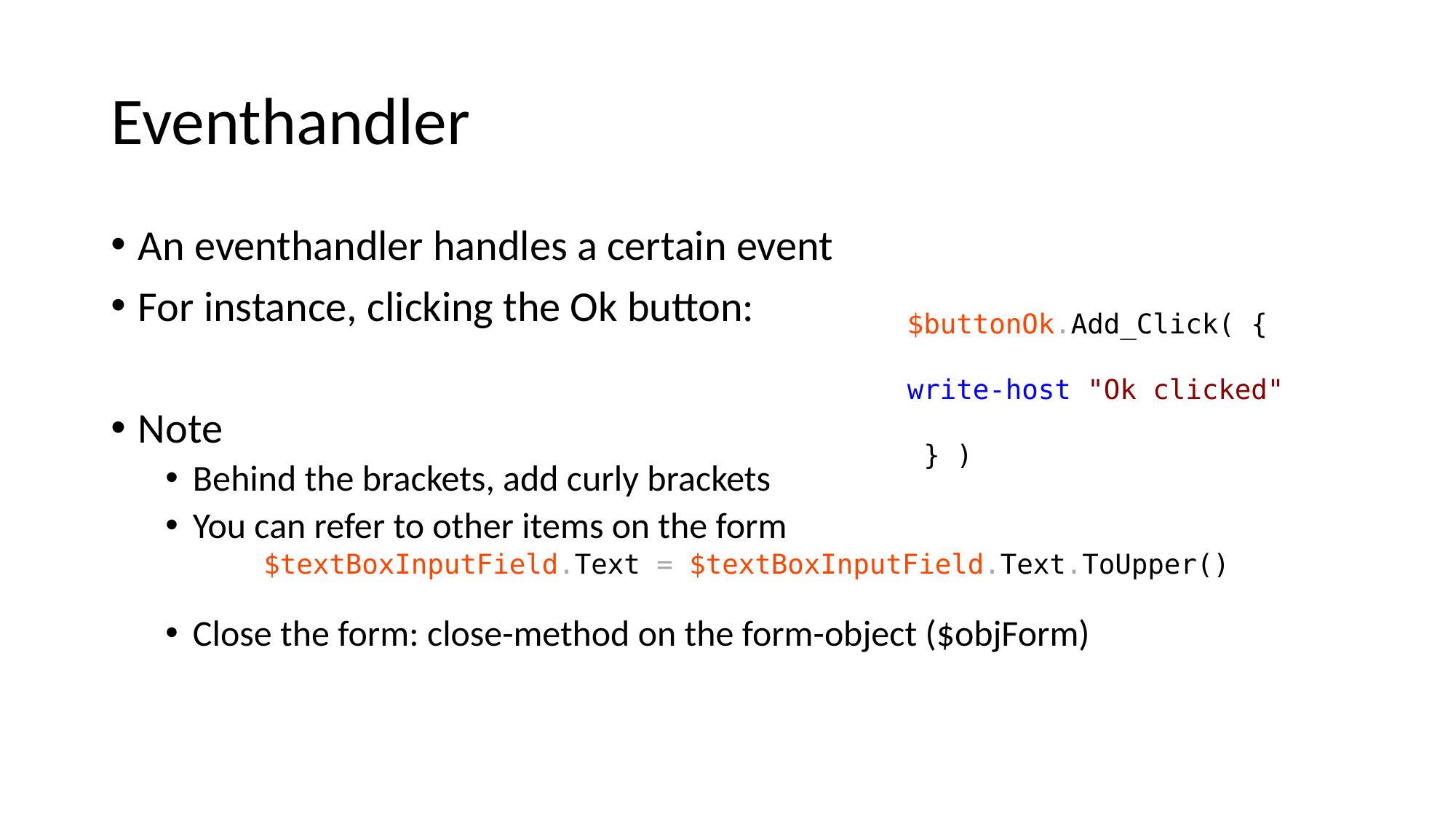

# Eventhandler
An eventhandler handles a certain event
For instance, clicking the Ok button:

Note
Behind the brackets, add curly brackets
You can refer to other items on the form

Close the form: close-method on the form-object ($objForm)
$buttonOk.Add_Click( {

write-host "Ok clicked"

 } )
 $textBoxInputField.Text = $textBoxInputField.Text.ToUpper()